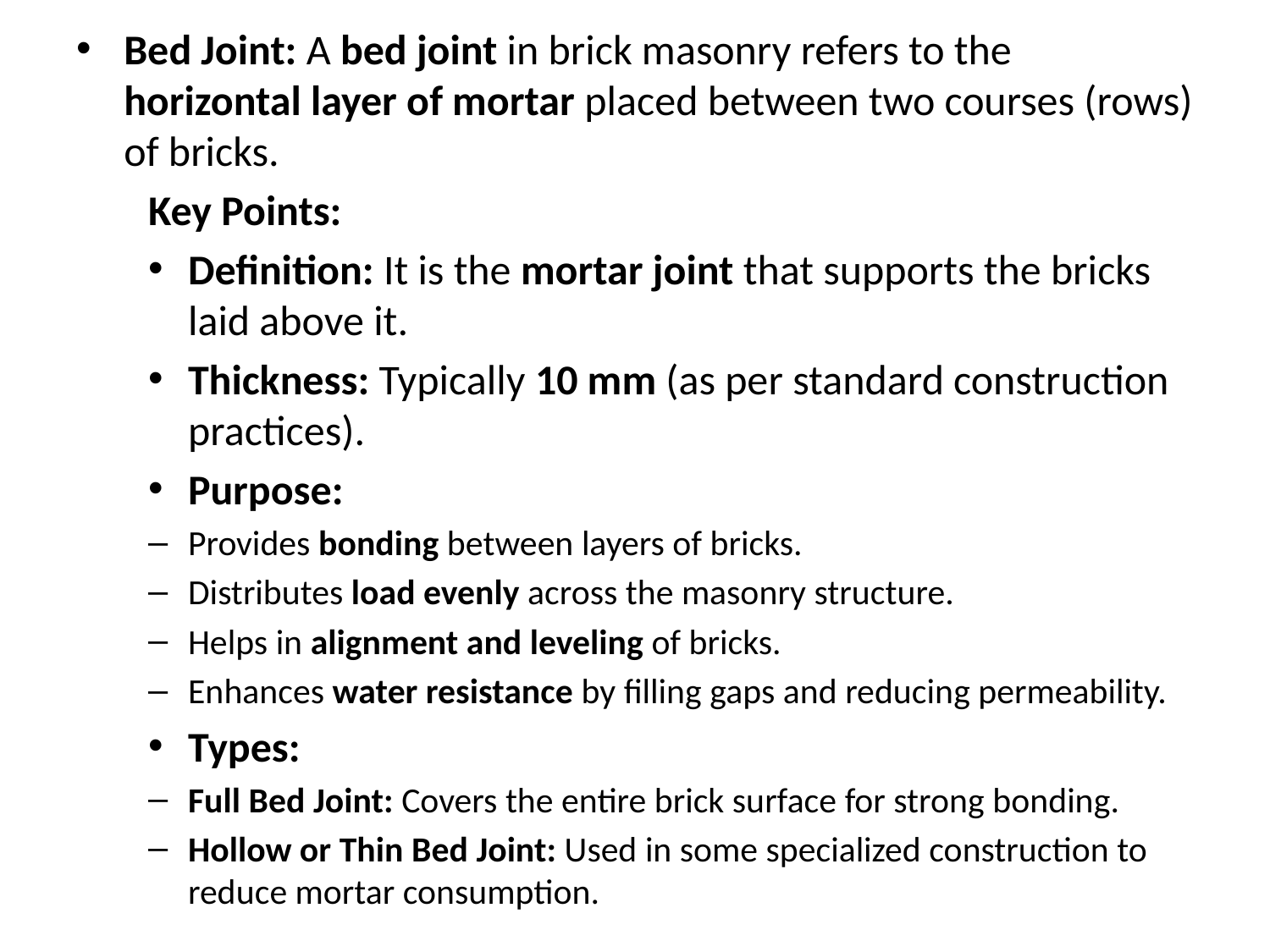

Bed Joint: A bed joint in brick masonry refers to the horizontal layer of mortar placed between two courses (rows) of bricks.
Key Points:
Definition: It is the mortar joint that supports the bricks laid above it.
Thickness: Typically 10 mm (as per standard construction practices).
Purpose:
Provides bonding between layers of bricks.
Distributes load evenly across the masonry structure.
Helps in alignment and leveling of bricks.
Enhances water resistance by filling gaps and reducing permeability.
Types:
Full Bed Joint: Covers the entire brick surface for strong bonding.
Hollow or Thin Bed Joint: Used in some specialized construction to reduce mortar consumption.